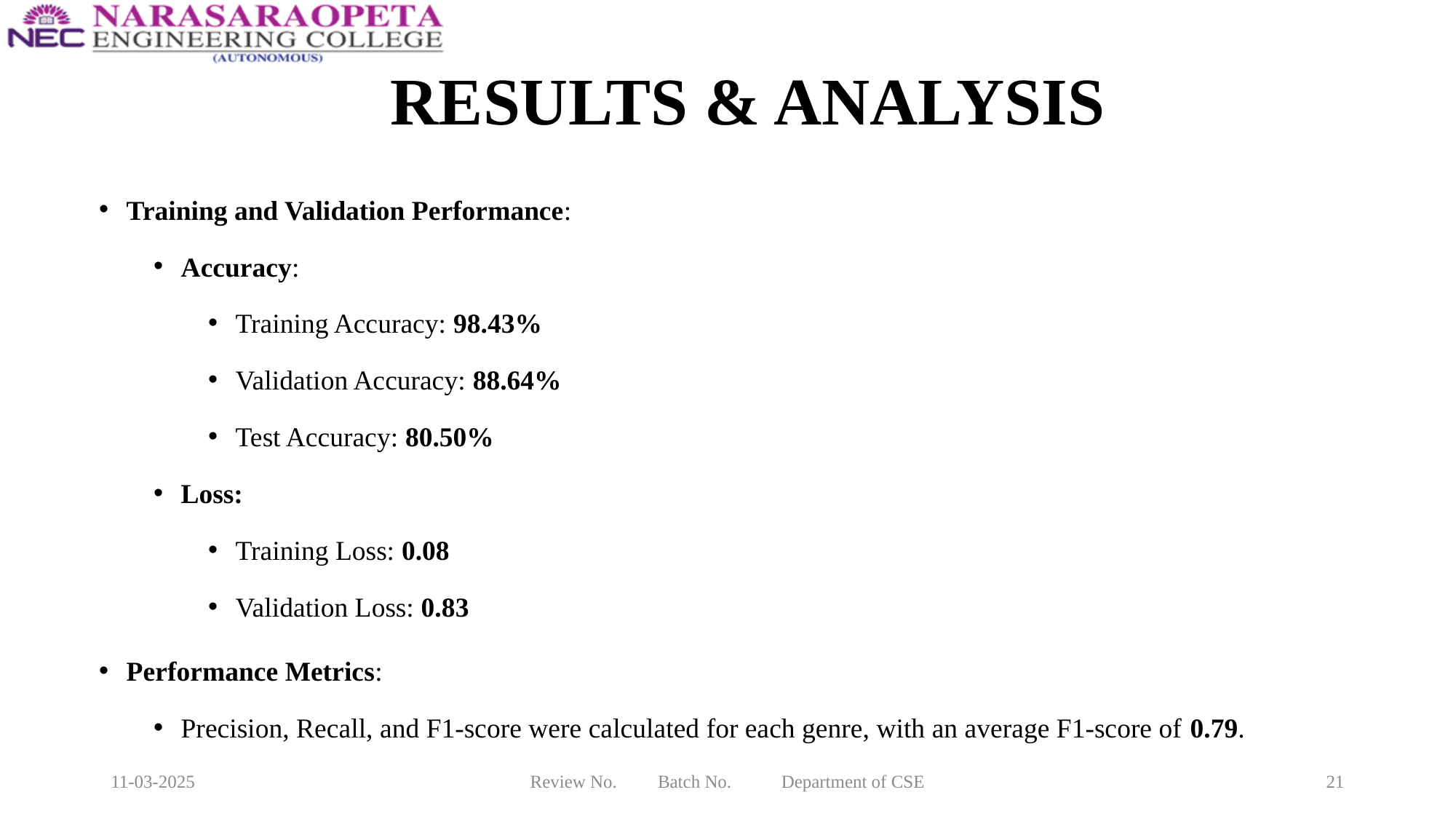

# RESULTS & ANALYSIS
Training and Validation Performance:
Accuracy:
Training Accuracy: 98.43%
Validation Accuracy: 88.64%
Test Accuracy: 80.50%
Loss:
Training Loss: 0.08
Validation Loss: 0.83
Performance Metrics:
Precision, Recall, and F1-score were calculated for each genre, with an average F1-score of 0.79.
11-03-2025
Review No.         Batch No.           Department of CSE
21